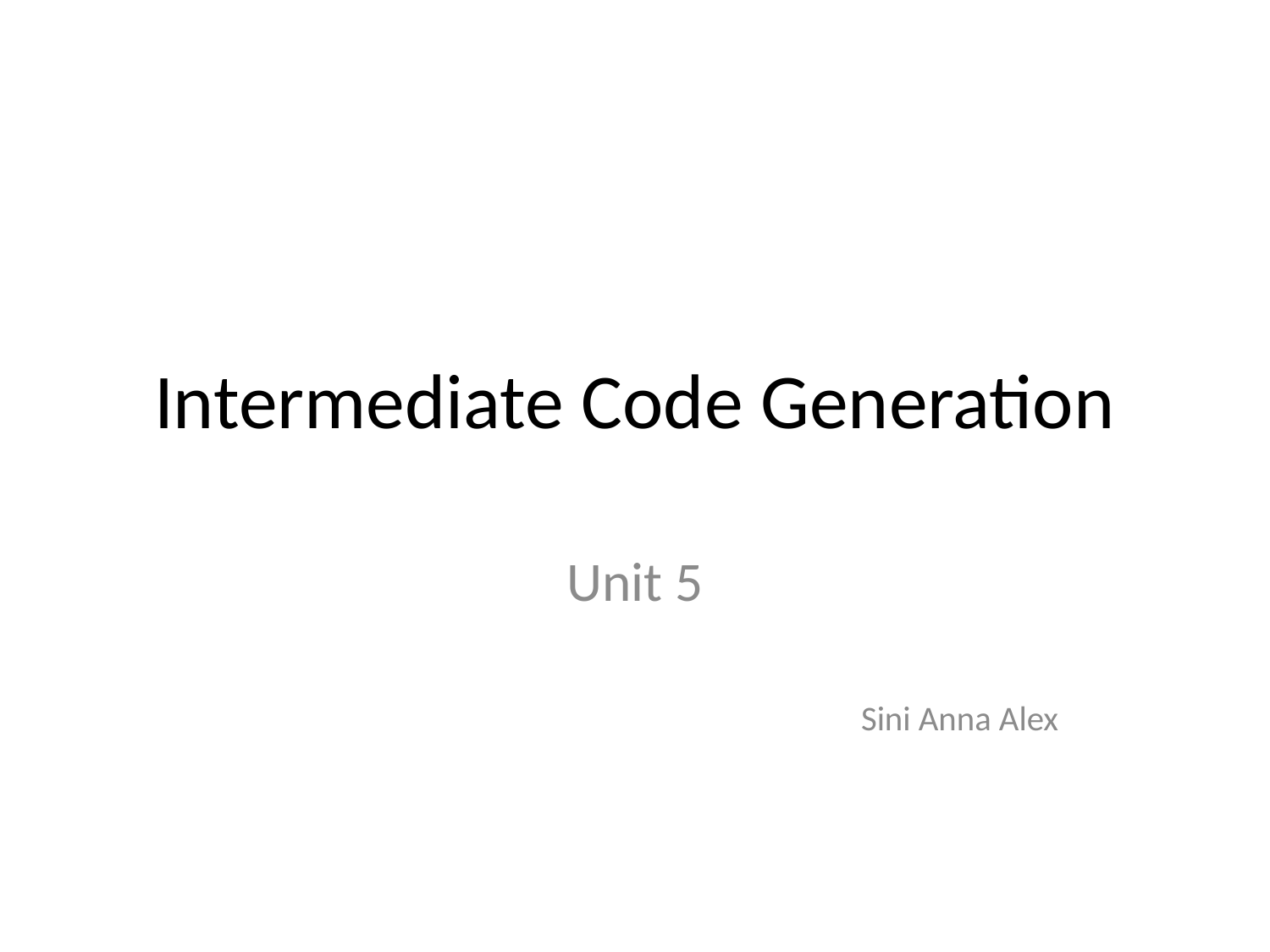

# Intermediate Code Generation
Unit 5

                                                                                   Sini Anna Alex